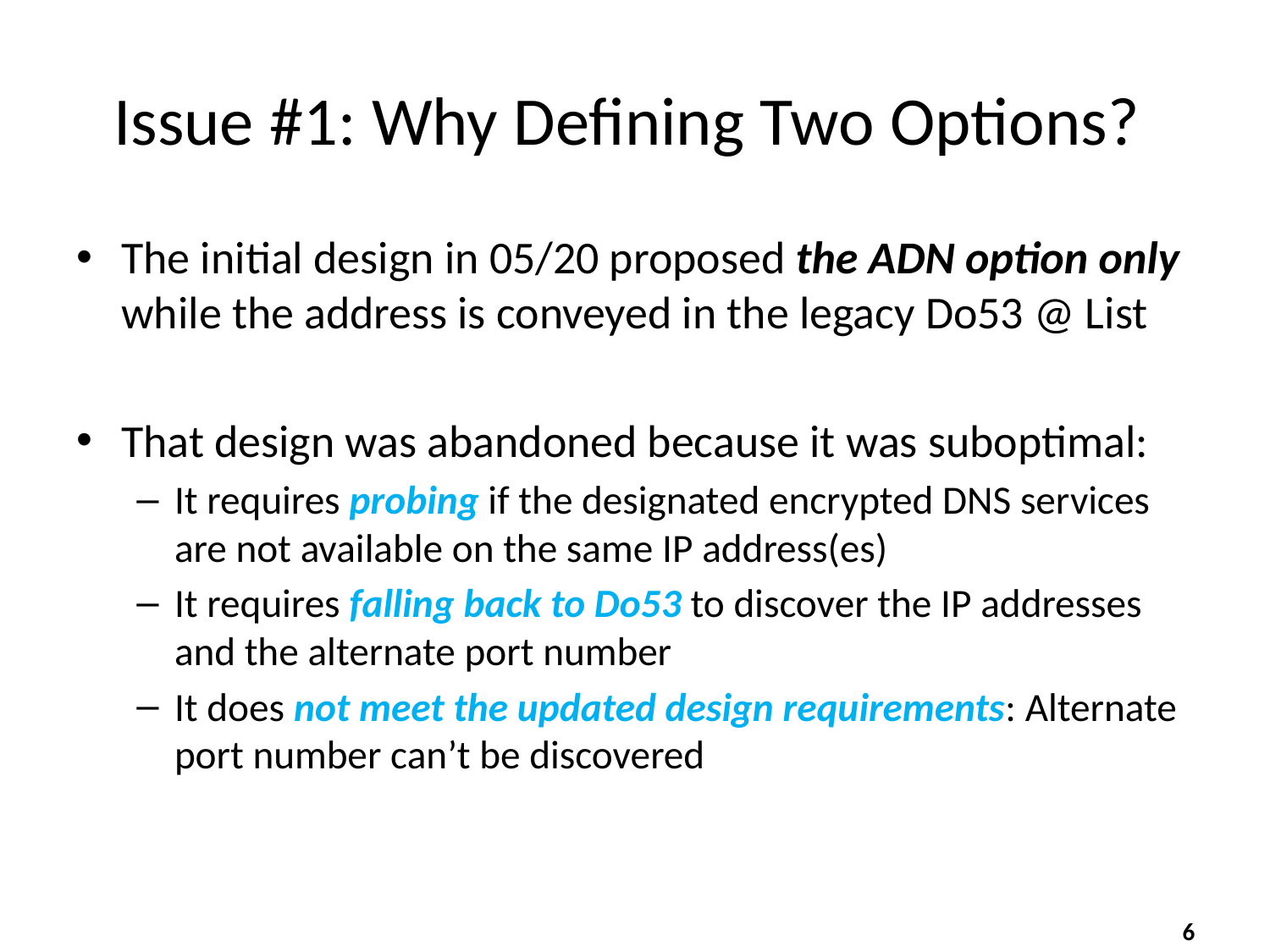

# Issue #1: Why Defining Two Options?
The initial design in 05/20 proposed the ADN option only while the address is conveyed in the legacy Do53 @ List

That design was abandoned because it was suboptimal:
It requires probing if the designated encrypted DNS services are not available on the same IP address(es)
It requires falling back to Do53 to discover the IP addresses and the alternate port number
It does not meet the updated design requirements: Alternate port number can’t be discovered